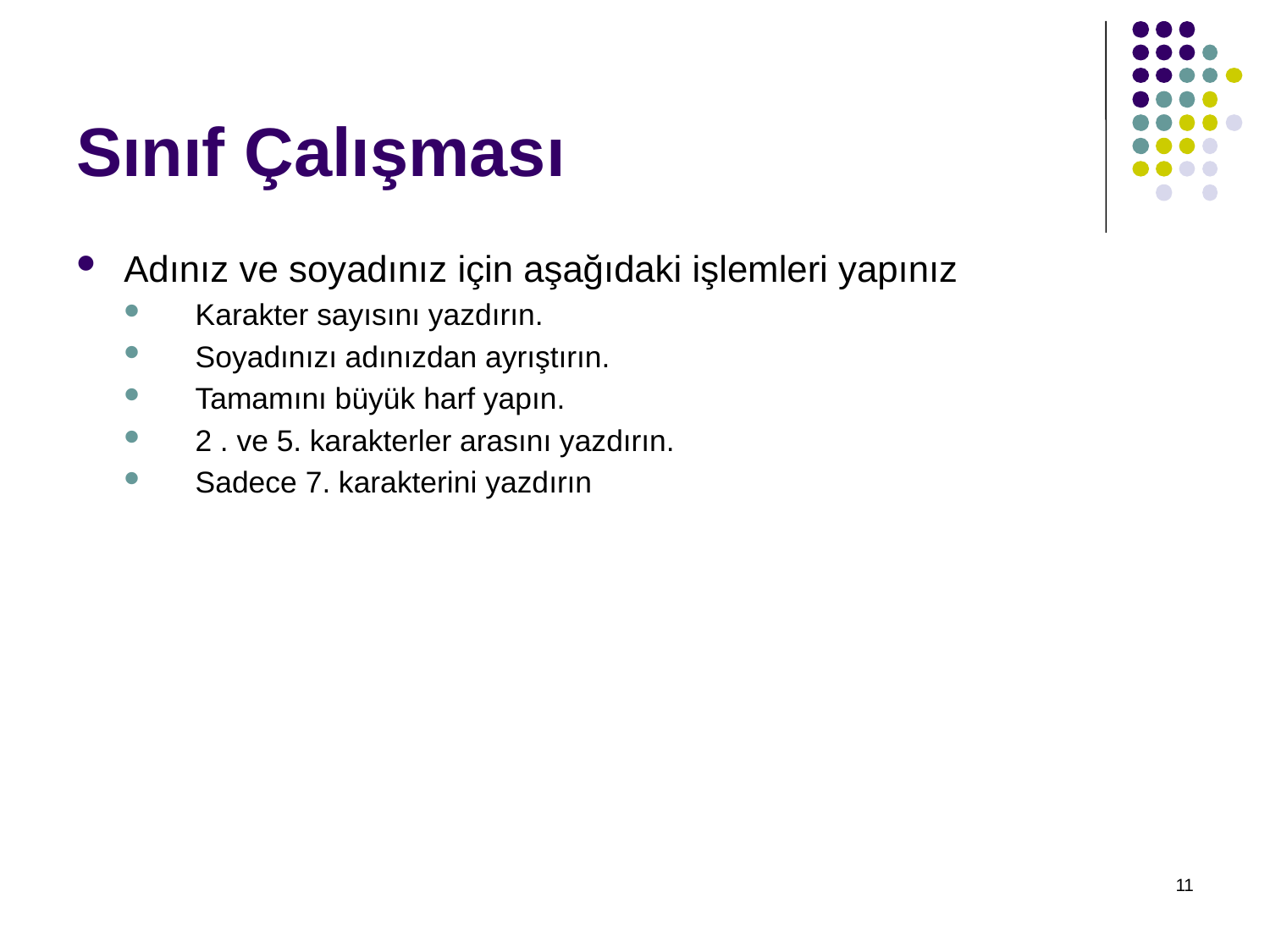

# Sınıf Çalışması
Adınız ve soyadınız için aşağıdaki işlemleri yapınız
Karakter sayısını yazdırın.
Soyadınızı adınızdan ayrıştırın.
Tamamını büyük harf yapın.
2 . ve 5. karakterler arasını yazdırın.
Sadece 7. karakterini yazdırın

11